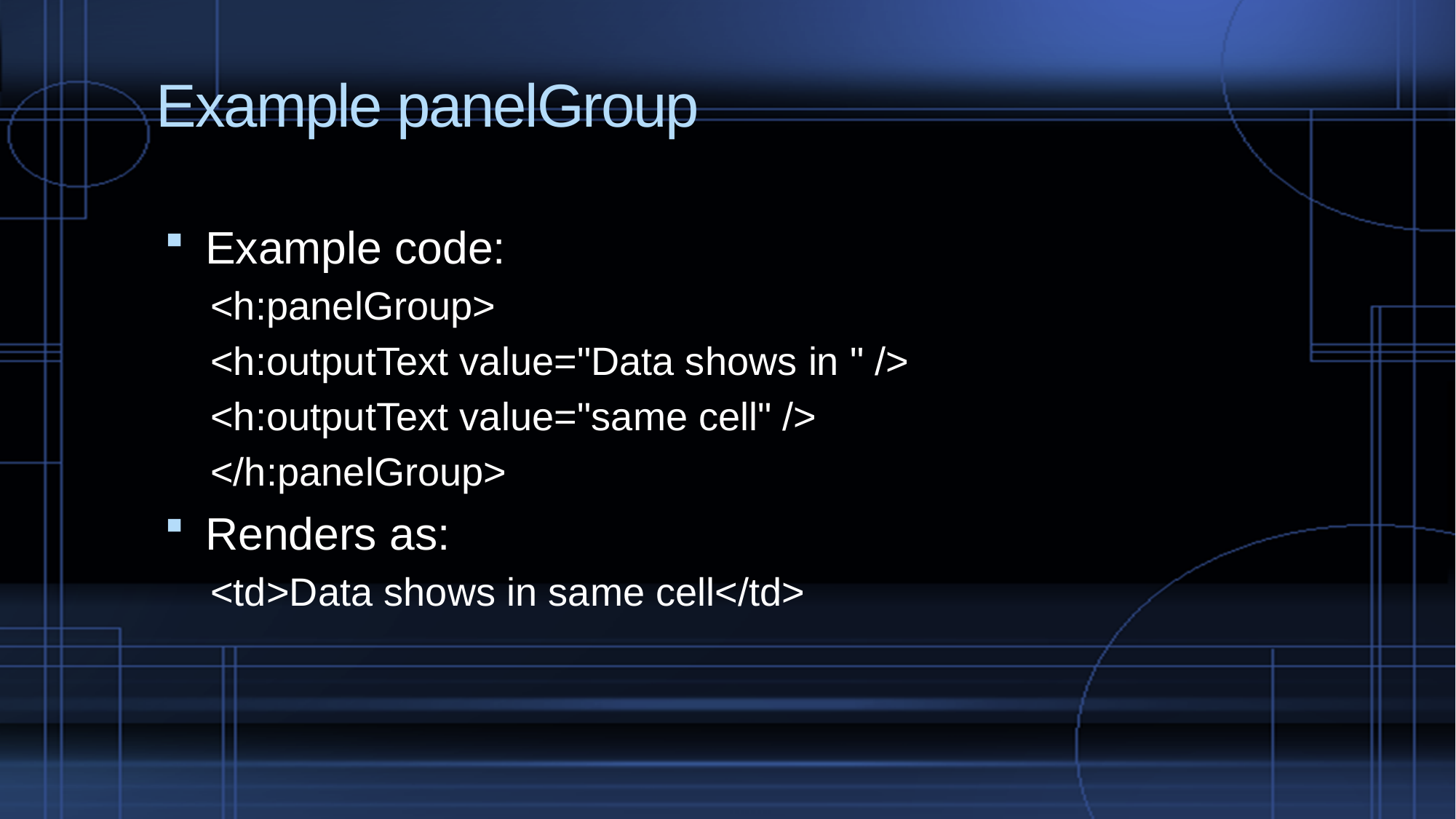

# Example panelGroup
Example code:
<h:panelGroup>
<h:outputText value="Data shows in " />
<h:outputText value="same cell" />
</h:panelGroup>
Renders as:
<td>Data shows in same cell</td>